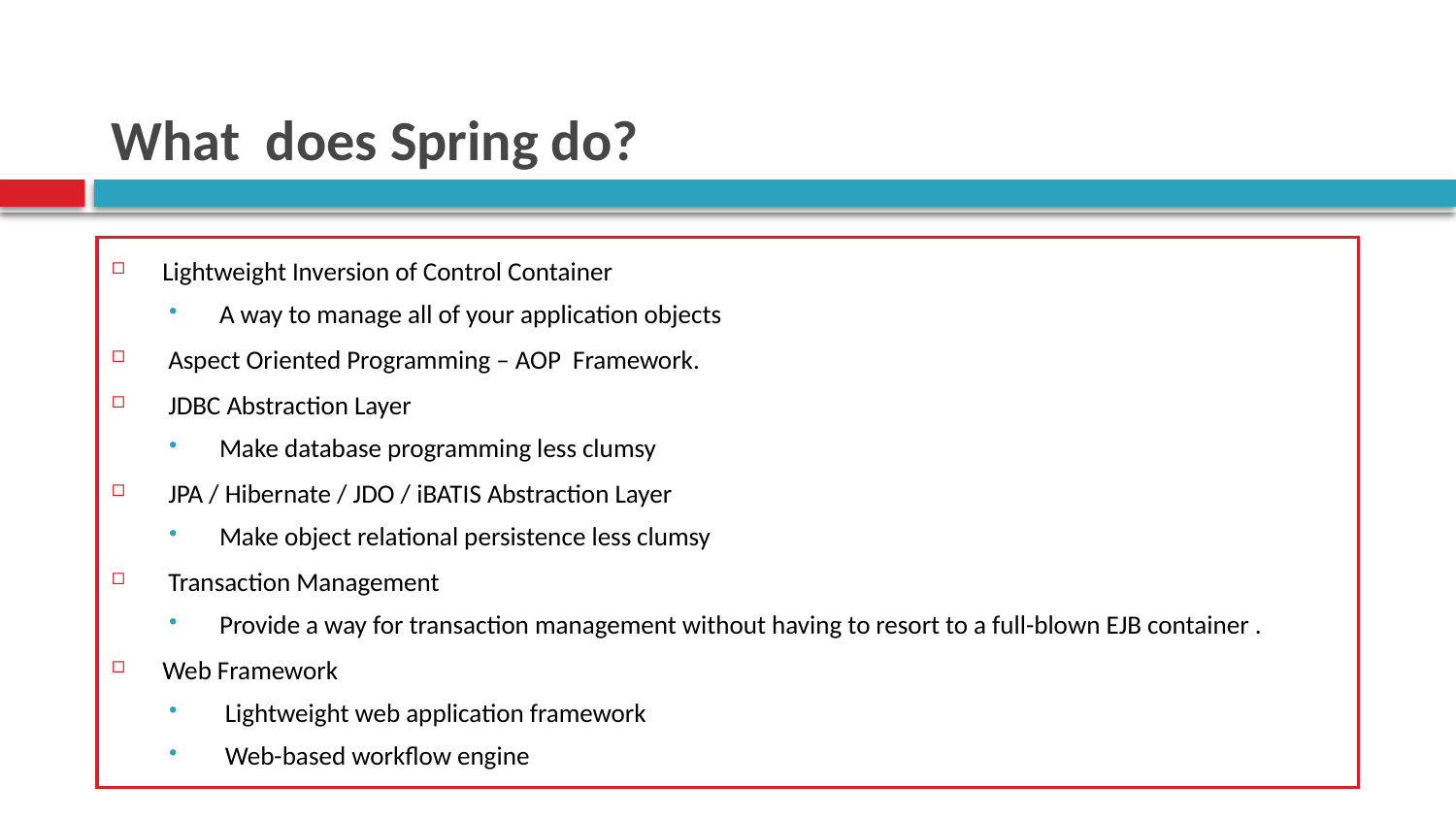

# What  does Spring do?
Lightweight Inversion of Control Container
 A way to manage all of your application objects
 Aspect Oriented Programming – AOP  Framework.
 JDBC Abstraction Layer
 Make database programming less clumsy
 JPA / Hibernate / JDO / iBATIS Abstraction Layer
 Make object relational persistence less clumsy
 Transaction Management
 Provide a way for transaction management without having to resort to a full-blown EJB container .
Web Framework
  Lightweight web application framework
  Web-based workflow engine